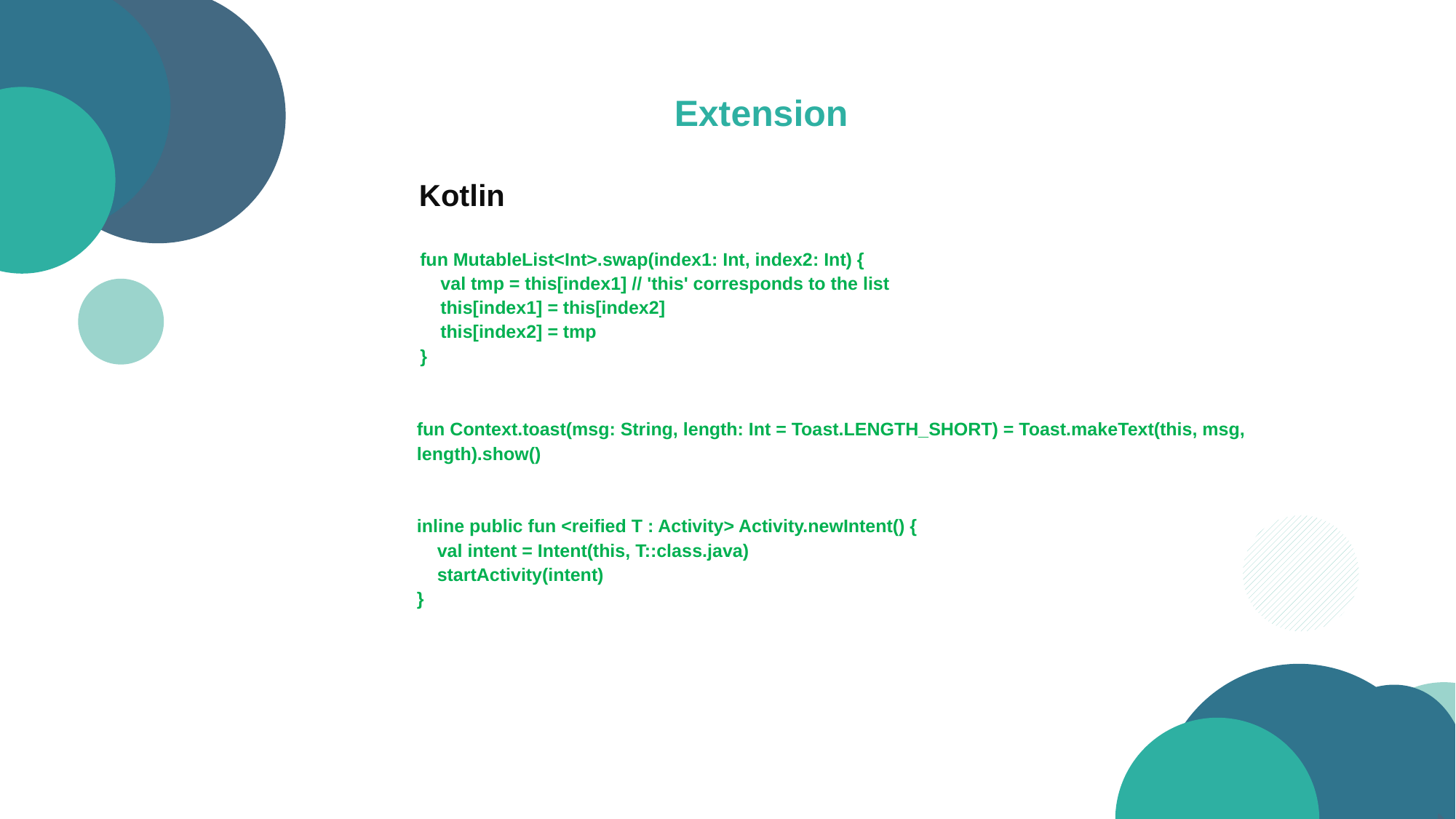

Extension
Kotlin
fun MutableList<Int>.swap(index1: Int, index2: Int) {
    val tmp = this[index1] // 'this' corresponds to the list
    this[index1] = this[index2]
    this[index2] = tmp
}
fun Context.toast(msg: String, length: Int = Toast.LENGTH_SHORT) = Toast.makeText(this, msg, length).show()

inline public fun <reified T : Activity> Activity.newIntent() {
    val intent = Intent(this, T::class.java)
    startActivity(intent)
}